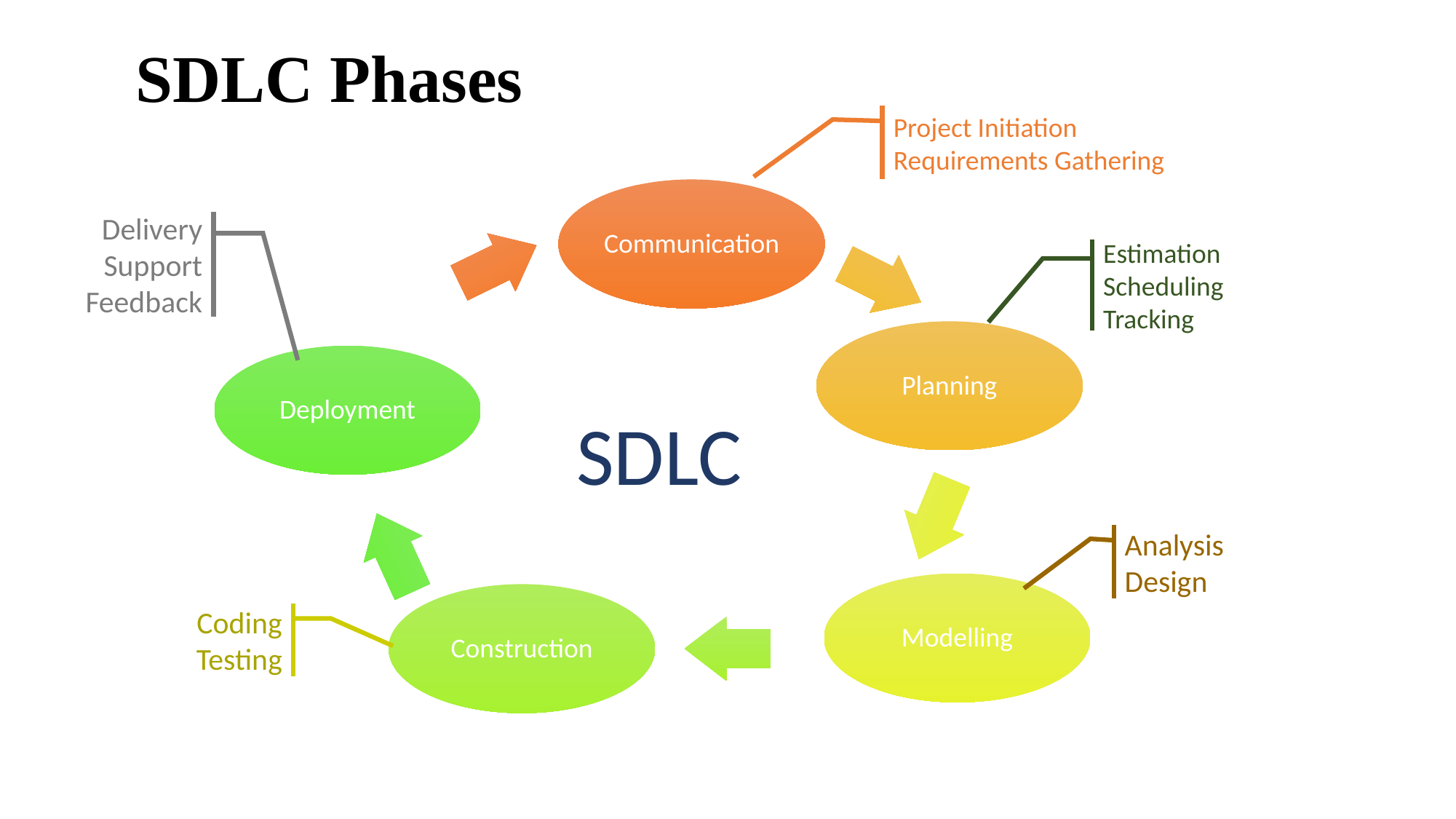

# SDLC Phases
Project Initiation
Requirements Gathering
Communication
Delivery
Support
Feedback

Estimation
Scheduling
Tracking

Planning
Deployment
SDLC

Analysis
Design
Modelling
Construction
Coding
Testing
27